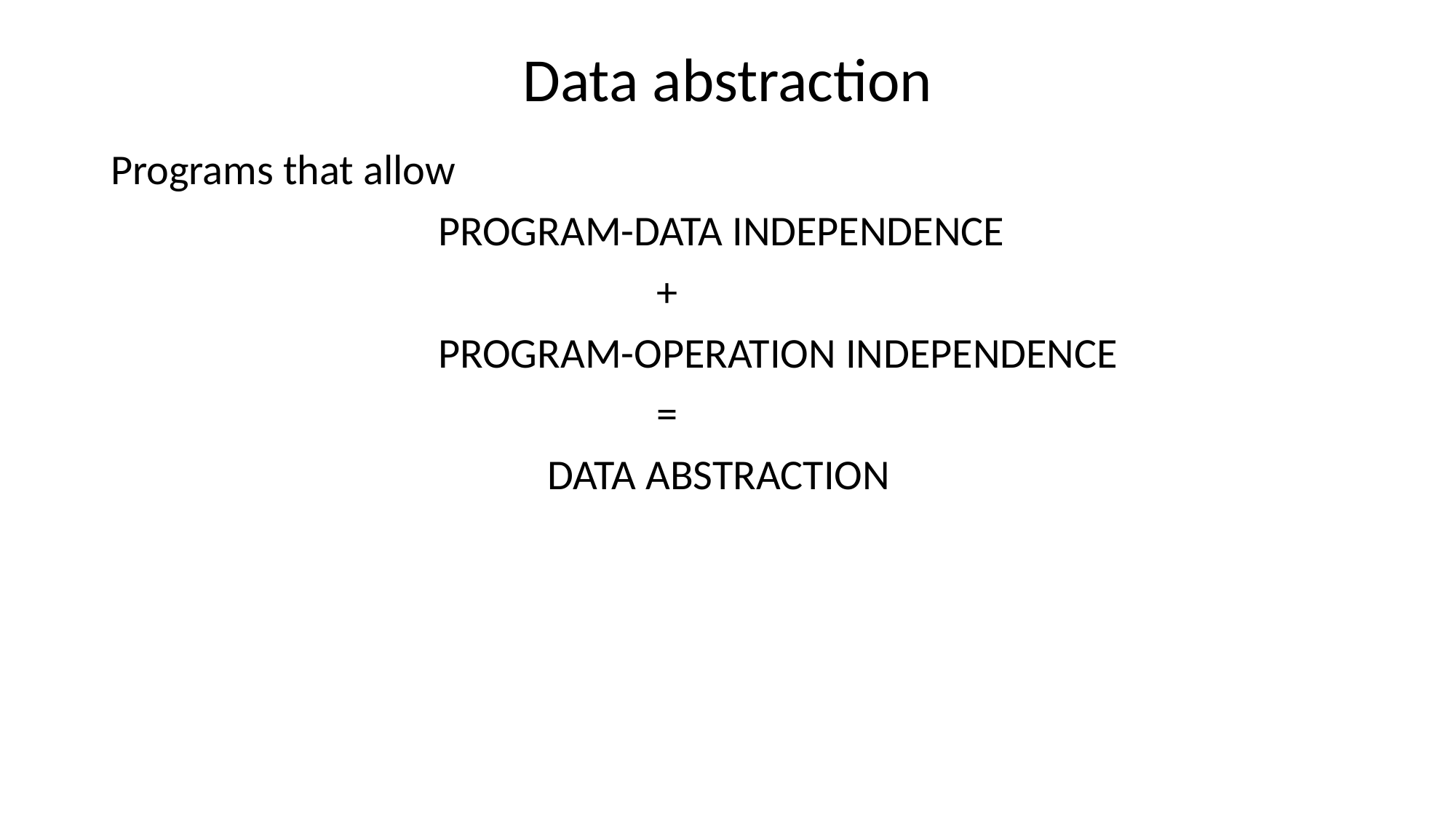

# Data abstraction
Programs that allow
			PROGRAM-DATA INDEPENDENCE
					+
			PROGRAM-OPERATION INDEPENDENCE
					=
				DATA ABSTRACTION